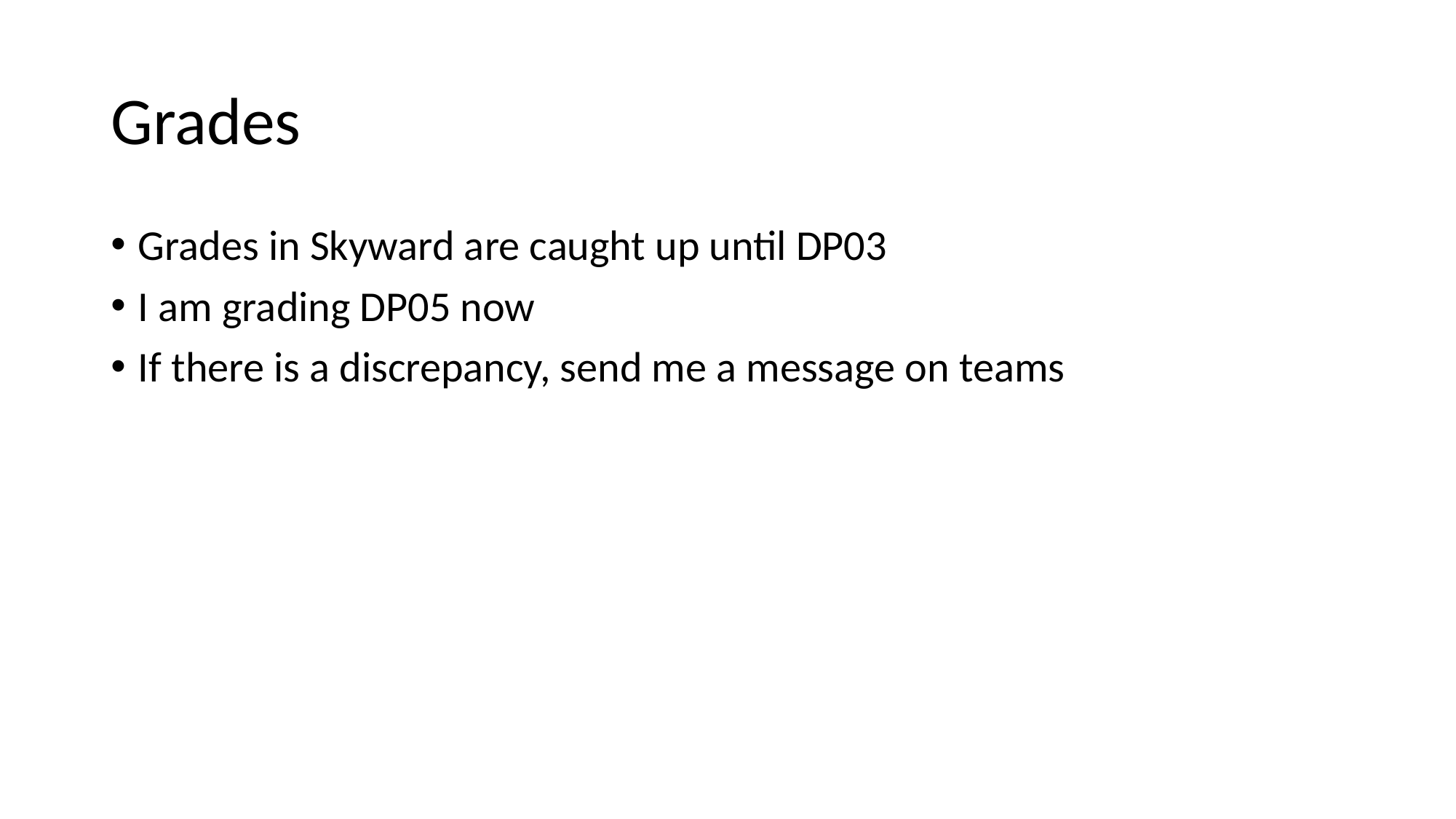

# Grades
Grades in Skyward are caught up until DP03
I am grading DP05 now
If there is a discrepancy, send me a message on teams